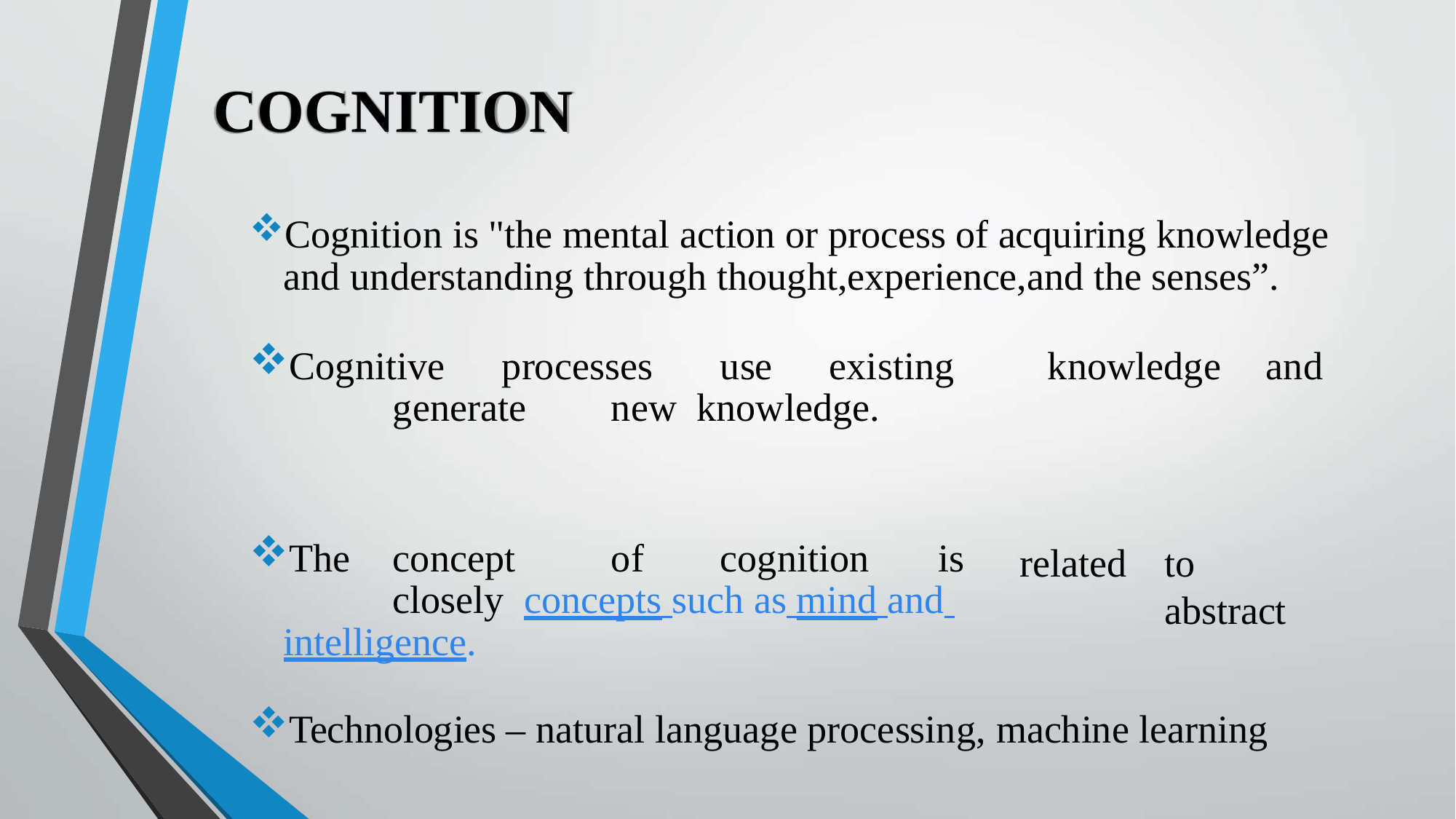

COGNITION
Cognition is "the mental action or process of acquiring knowledge  and understanding through thought,experience,and the senses”.

Cognitive	processes	use	existing	knowledge	and	generate	new  knowledge.
The	concept	of	cognition	is	closely  concepts such as mind and intelligence.
related
to	abstract
Technologies – natural language processing, machine learning